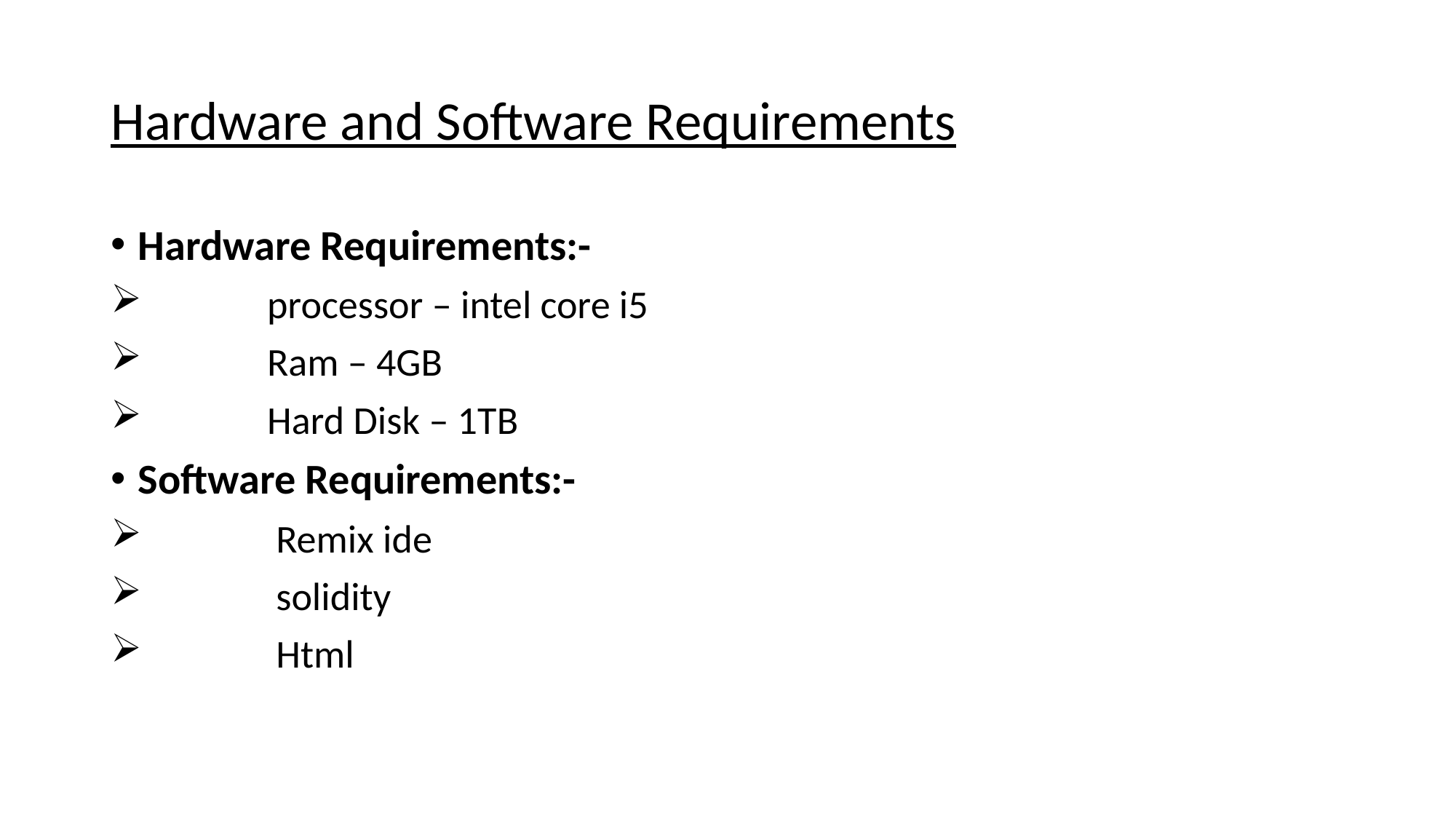

# Hardware and Software Requirements
Hardware Requirements:-
              processor – intel core i5
              Ram – 4GB
              Hard Disk – 1TB
Software Requirements:-
               Remix ide
               solidity
               Html